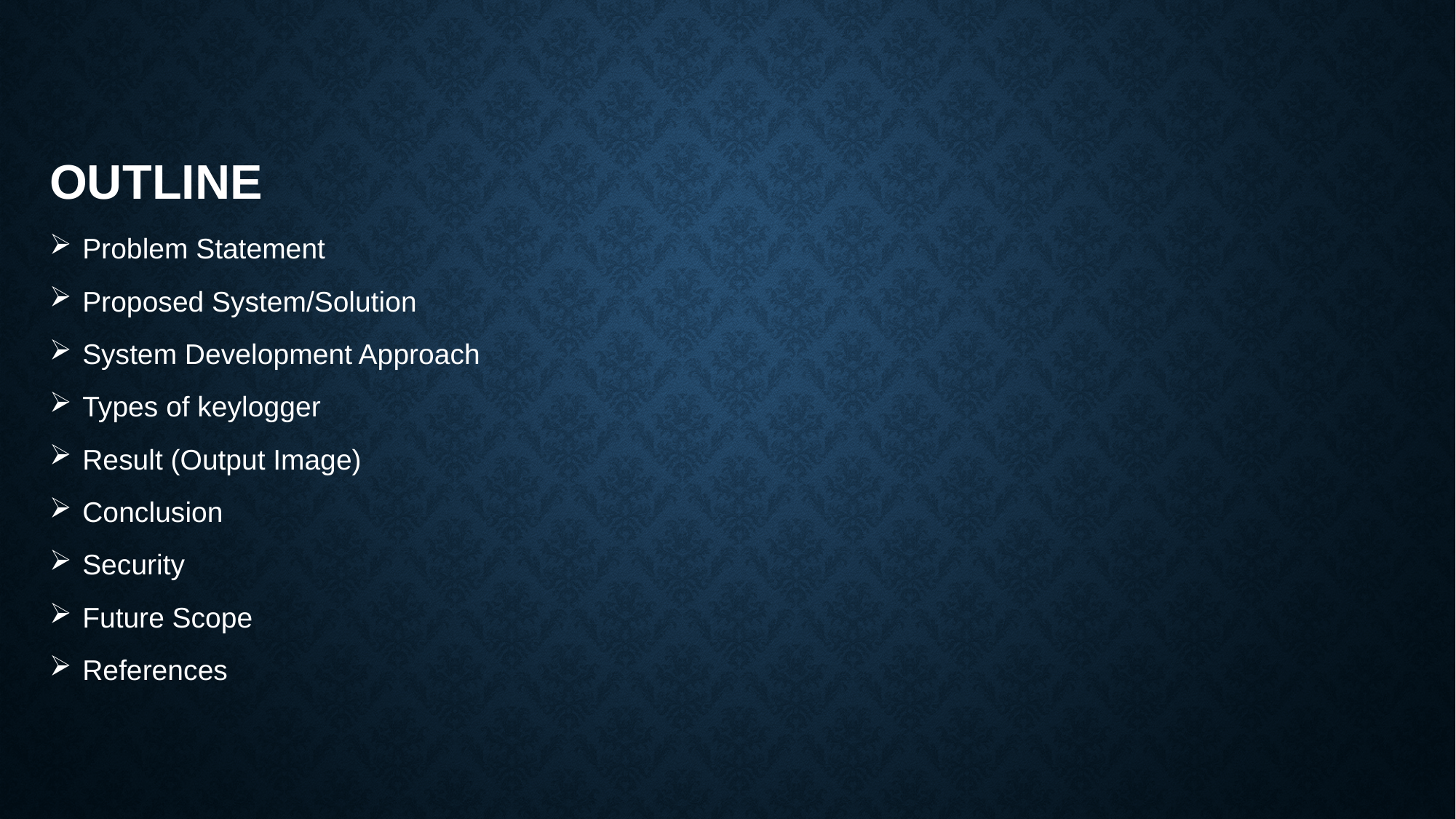

# Outline
 Problem Statement
 Proposed System/Solution
 System Development Approach
 Types of keylogger
 Result (Output Image)
 Conclusion
 Security
 Future Scope
 References